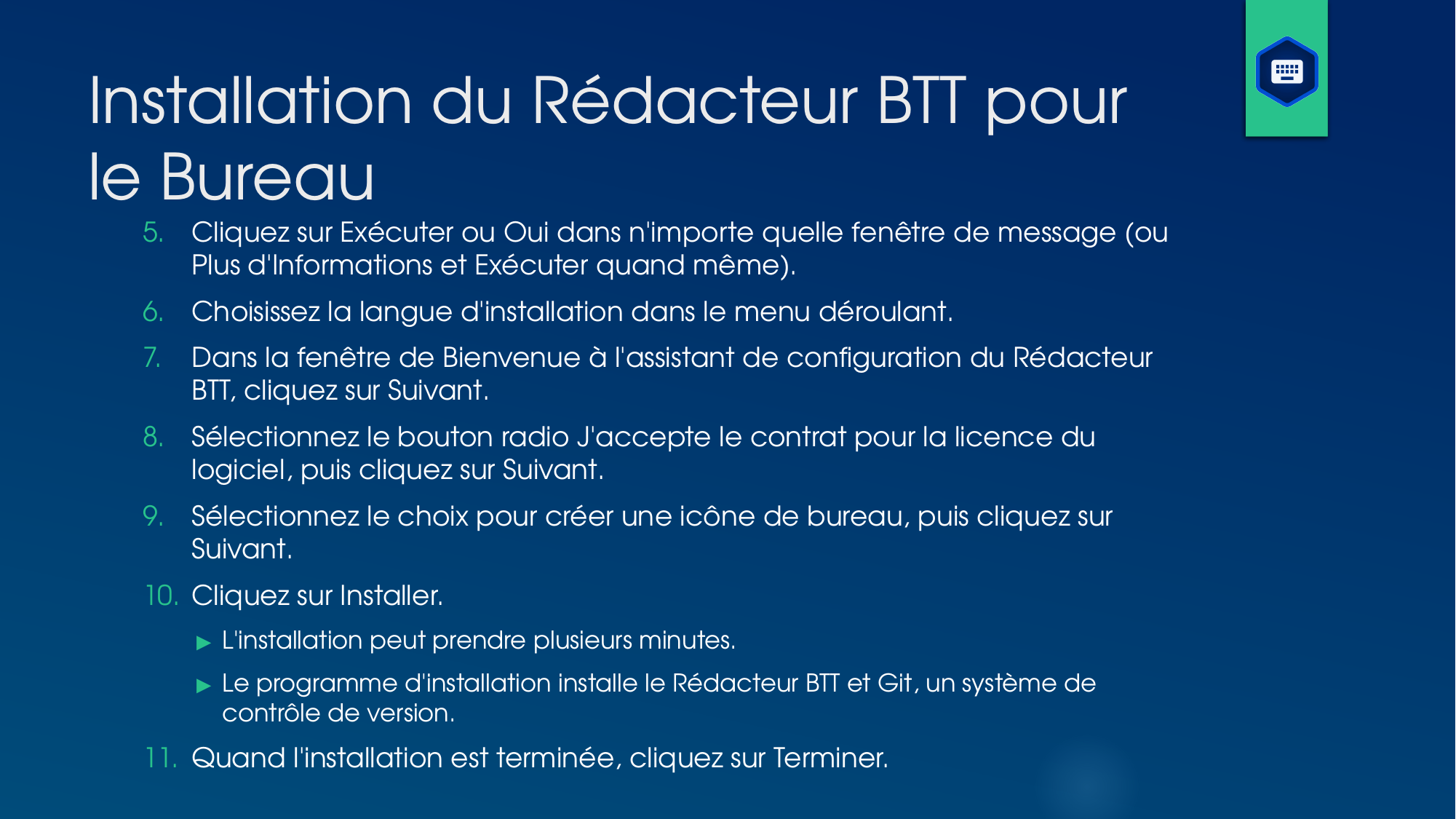

# Installation du Rédacteur BTT pour le Bureau
Cliquez sur Exécuter ou Oui dans n'importe quelle fenêtre de message (ou Plus d'Informations et Exécuter quand même).
Choisissez la langue d'installation dans le menu déroulant.
Dans la fenêtre de Bienvenue à l'assistant de configuration du Rédacteur BTT, cliquez sur Suivant.
Sélectionnez le bouton radio J'accepte le contrat pour la licence du logiciel, puis cliquez sur Suivant.
Sélectionnez le choix pour créer une icône de bureau, puis cliquez sur Suivant.
Cliquez sur Installer.
L'installation peut prendre plusieurs minutes.
Le programme d'installation installe le Rédacteur BTT et Git, un système de contrôle de version.
Quand l'installation est terminée, cliquez sur Terminer.